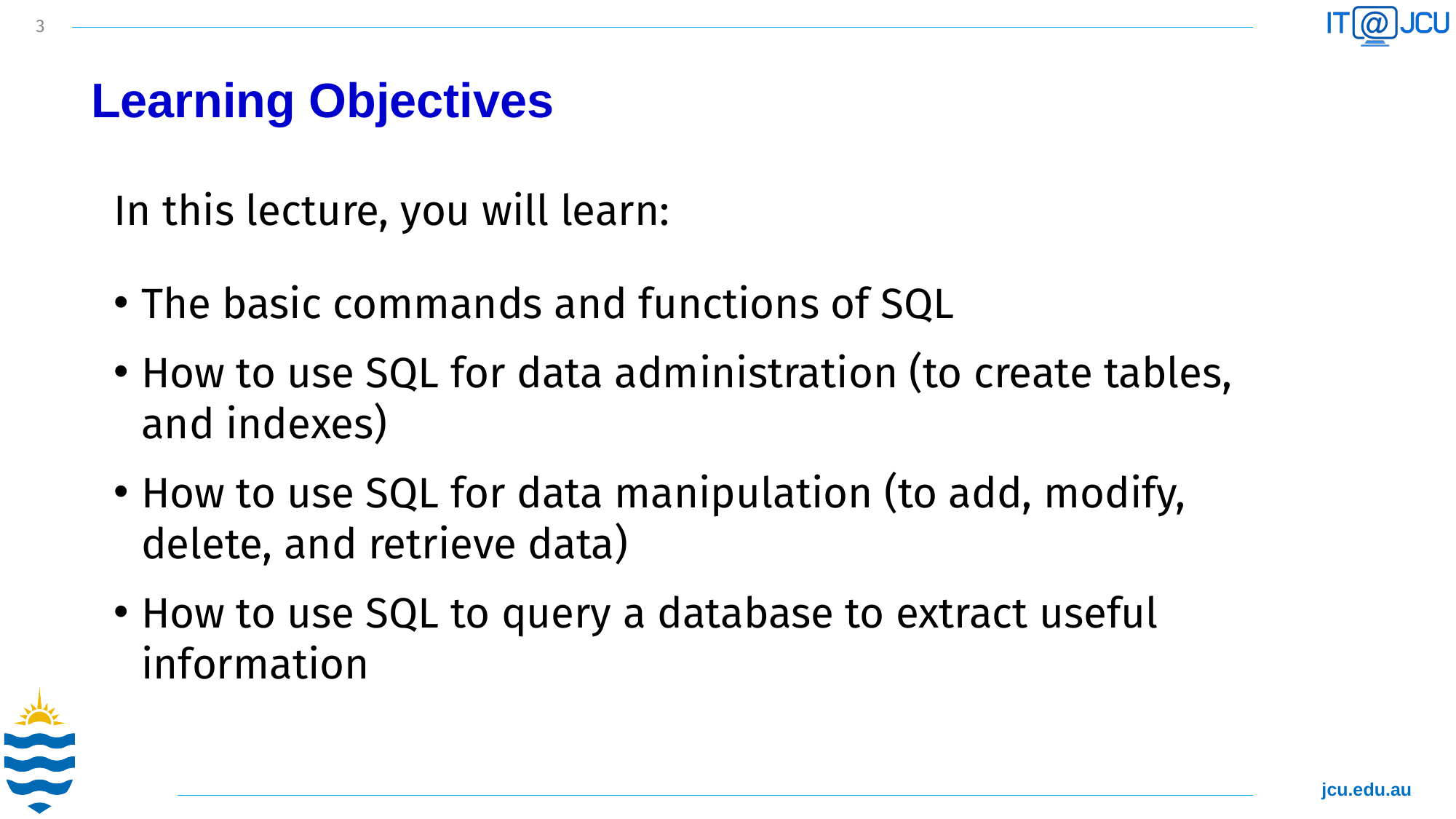

3
Learning Objectives
In this lecture, you will learn:
The basic commands and functions of SQL
How to use SQL for data administration (to create tables, and indexes)‏
How to use SQL for data manipulation (to add, modify, delete, and retrieve data)‏
How to use SQL to query a database to extract useful information